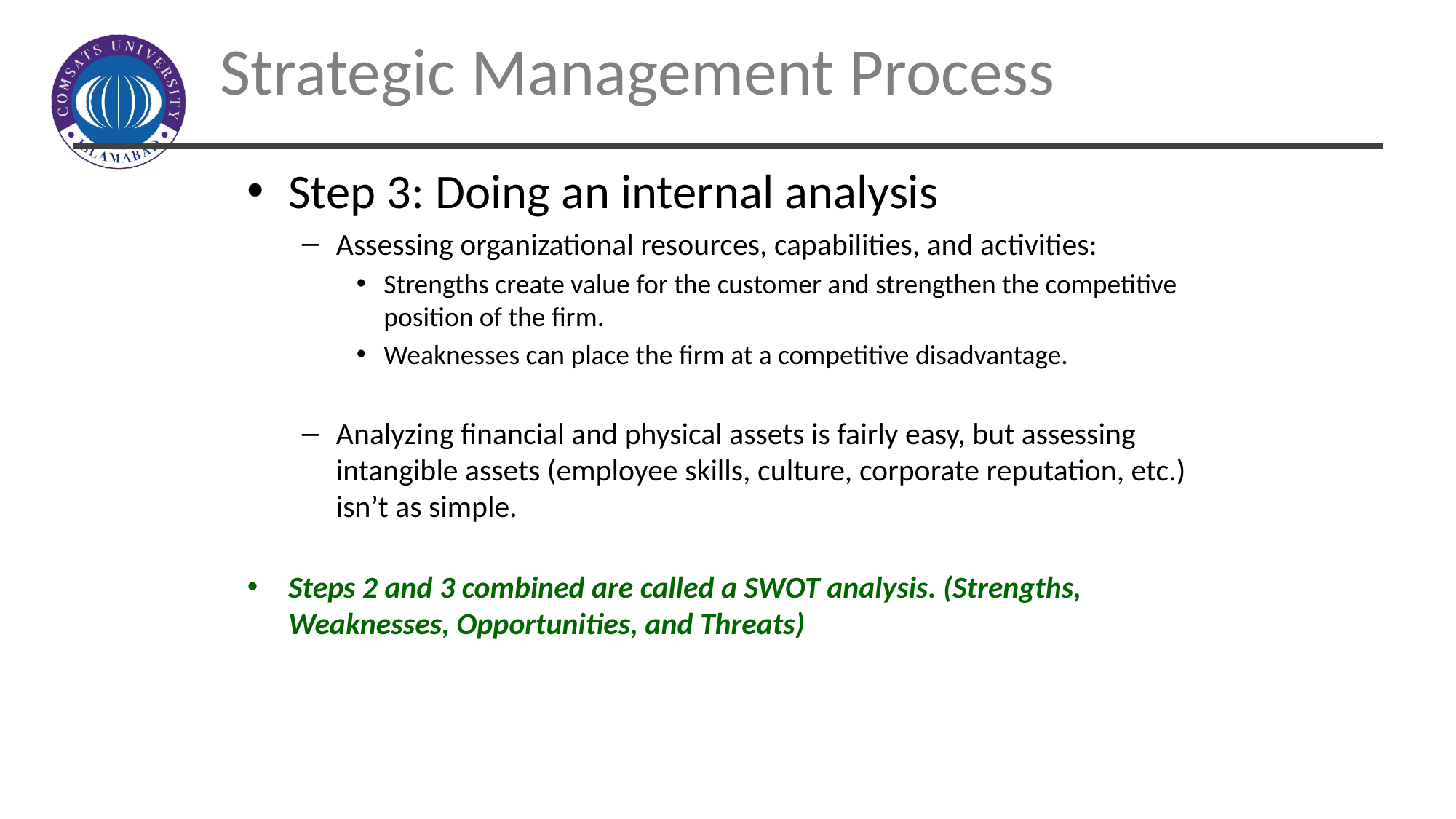

# Strategic Management Process
Step 3: Doing an internal analysis
Assessing organizational resources, capabilities, and activities:
Strengths create value for the customer and strengthen the competitive position of the firm.
Weaknesses can place the firm at a competitive disadvantage.

Analyzing financial and physical assets is fairly easy, but assessing intangible assets (employee skills, culture, corporate reputation, etc.) isn’t as simple.

Steps 2 and 3 combined are called a SWOT analysis. (Strengths, Weaknesses, Opportunities, and Threats)